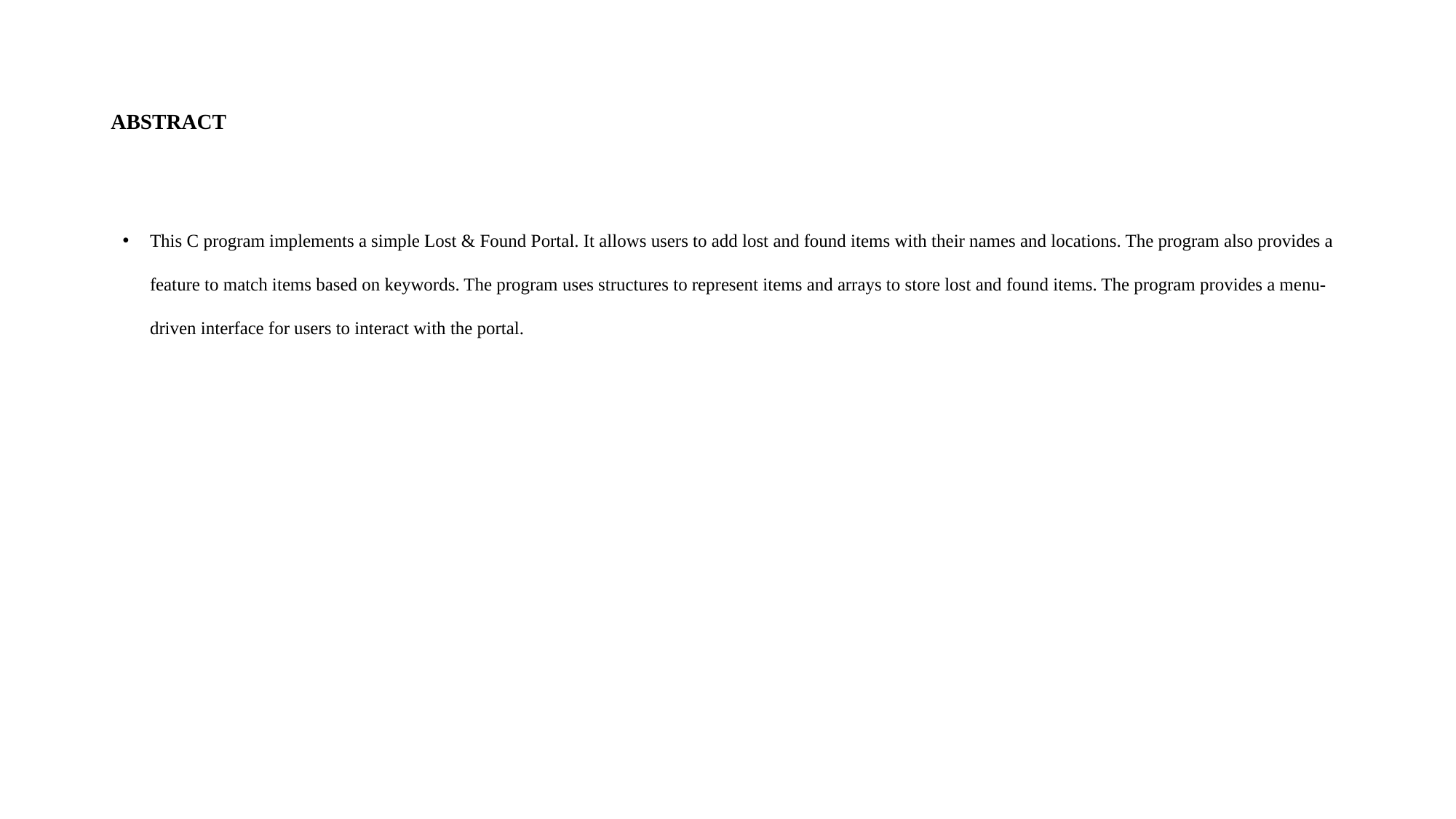

# ABSTRACT
This C program implements a simple Lost & Found Portal. It allows users to add lost and found items with their names and locations. The program also provides a feature to match items based on keywords. The program uses structures to represent items and arrays to store lost and found items. The program provides a menu-driven interface for users to interact with the portal.